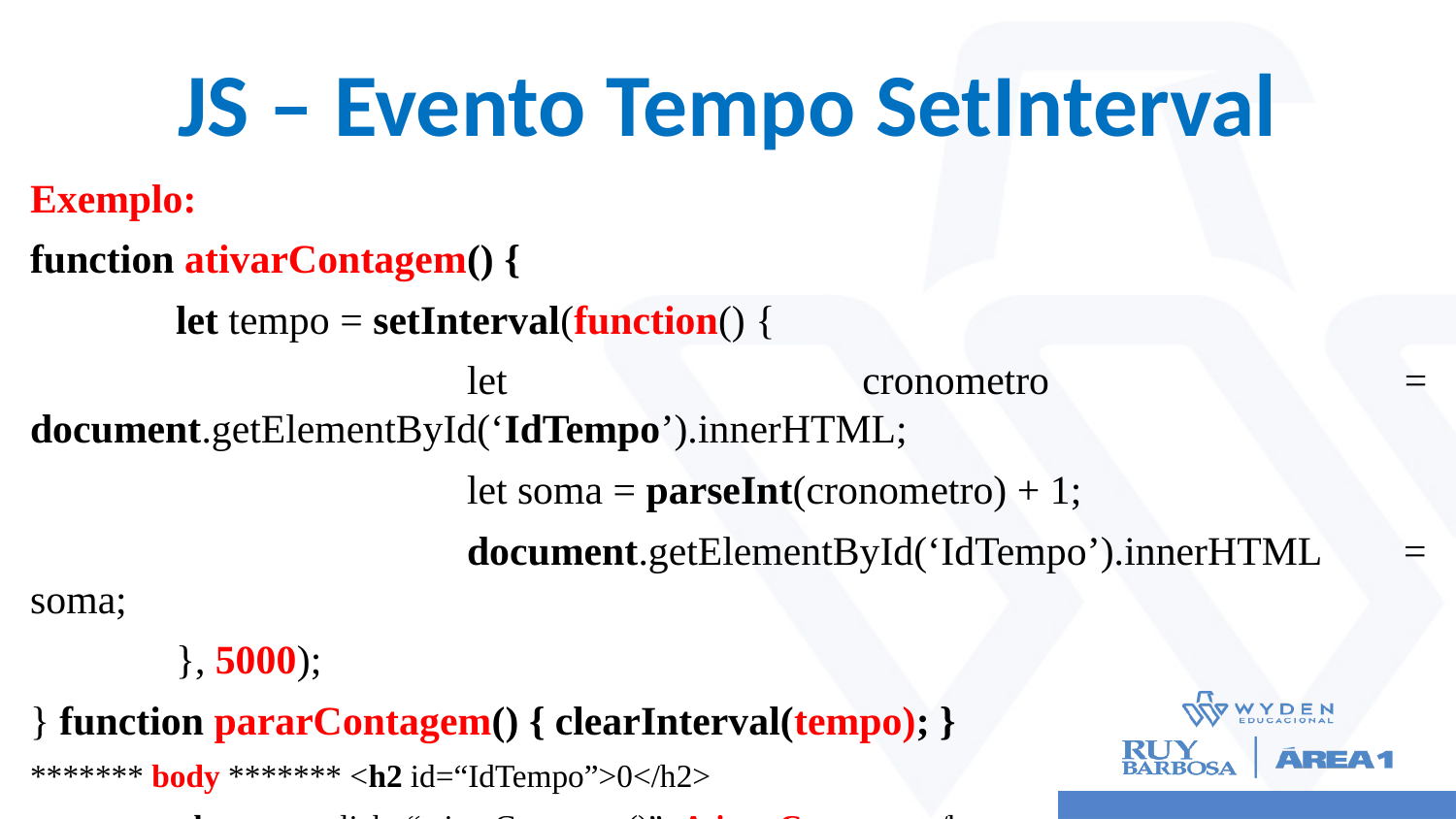

# JS – Evento Tempo SetInterval
Exemplo:
function ativarContagem() {
	let tempo = setInterval(function() {
			let cronometro = document.getElementById(‘IdTempo’).innerHTML;
			let soma = parseInt(cronometro) + 1;
			document.getElementById(‘IdTempo’).innerHTML = soma;
	}, 5000);
} function pararContagem() { clearInterval(tempo); }
******* body ******* <h2 id=“IdTempo”>0</h2>
	<button onclick=“ativarContagem()”>Ativar Contagem</button>
	<button onclick=“pararContagem()”>Parar Contagem</button>